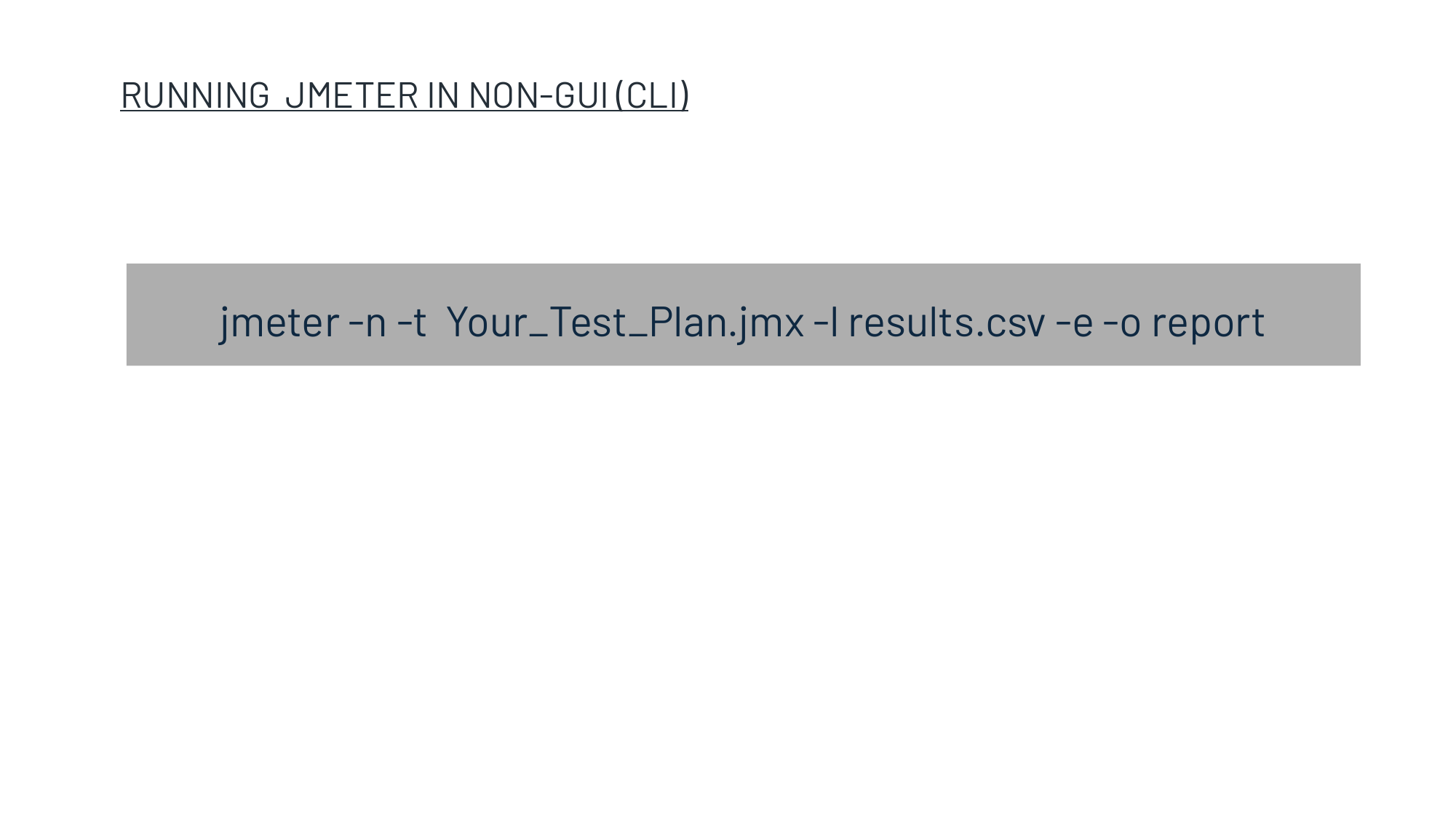

# Running  JMeter in non-GUI (CLI)
jmeter -n -t  Your_Test_Plan.jmx -l results.csv -e -o report